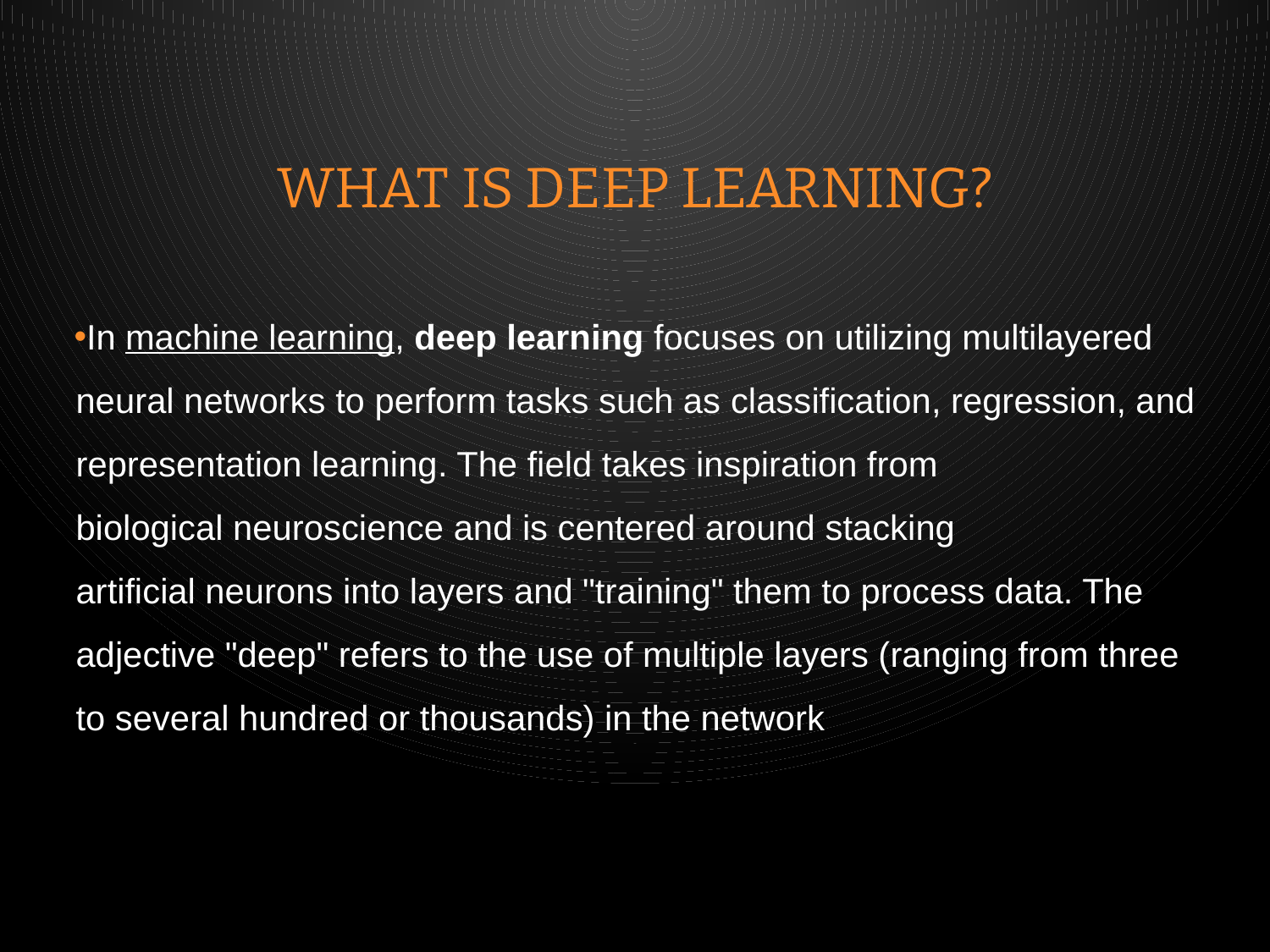

# What is Deep Learning?
In machine learning, deep learning focuses on utilizing multilayered neural networks to perform tasks such as classification, regression, and representation learning. The field takes inspiration from biological neuroscience and is centered around stacking artificial neurons into layers and "training" them to process data. The adjective "deep" refers to the use of multiple layers (ranging from three to several hundred or thousands) in the network